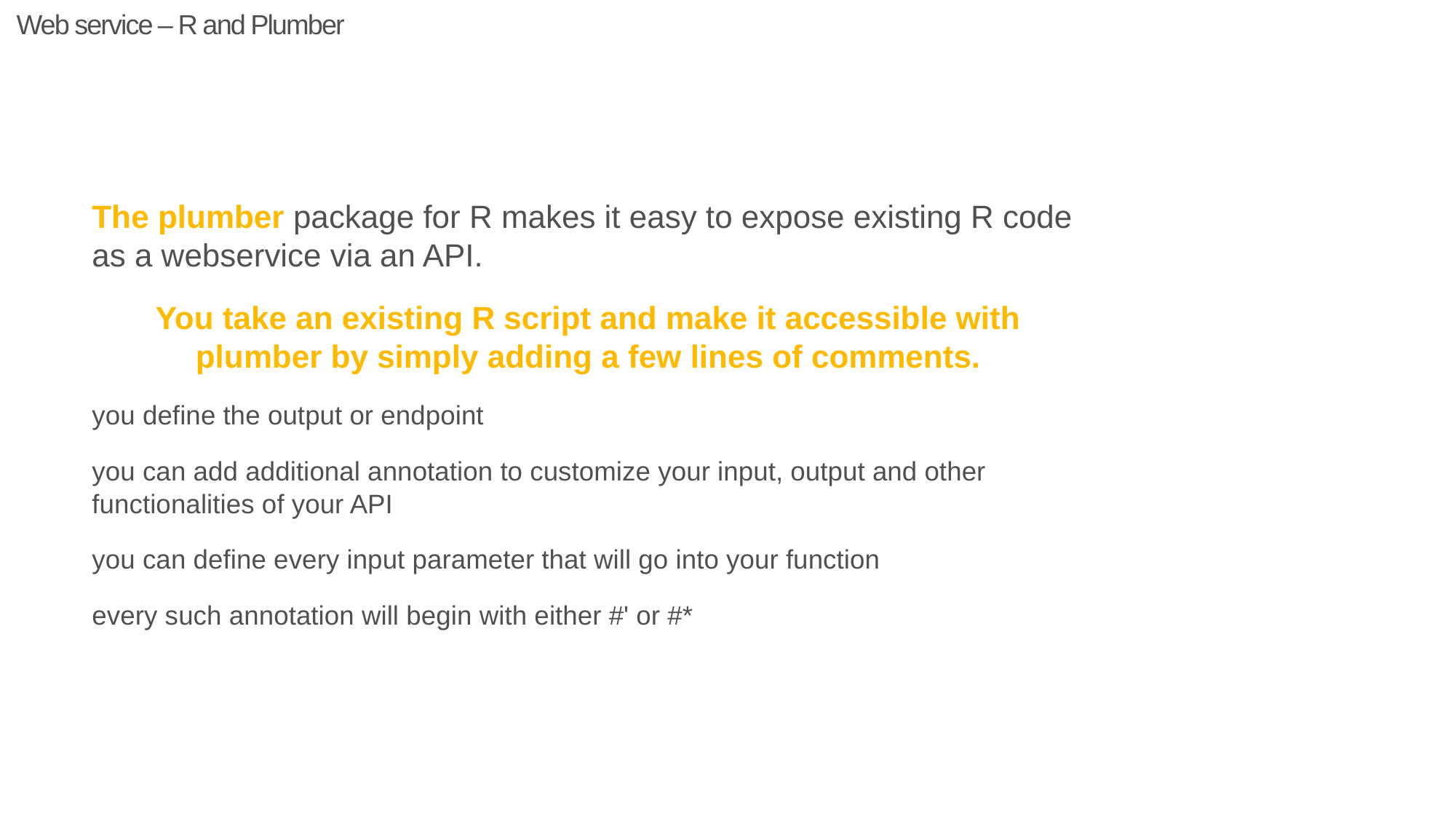

# Web service – R and Plumber
The plumber package for R makes it easy to expose existing R code as a webservice via an API.
You take an existing R script and make it accessible with plumber by simply adding a few lines of comments.
you define the output or endpoint
you can add additional annotation to customize your input, output and other functionalities of your API
you can define every input parameter that will go into your function
every such annotation will begin with either #' or #*